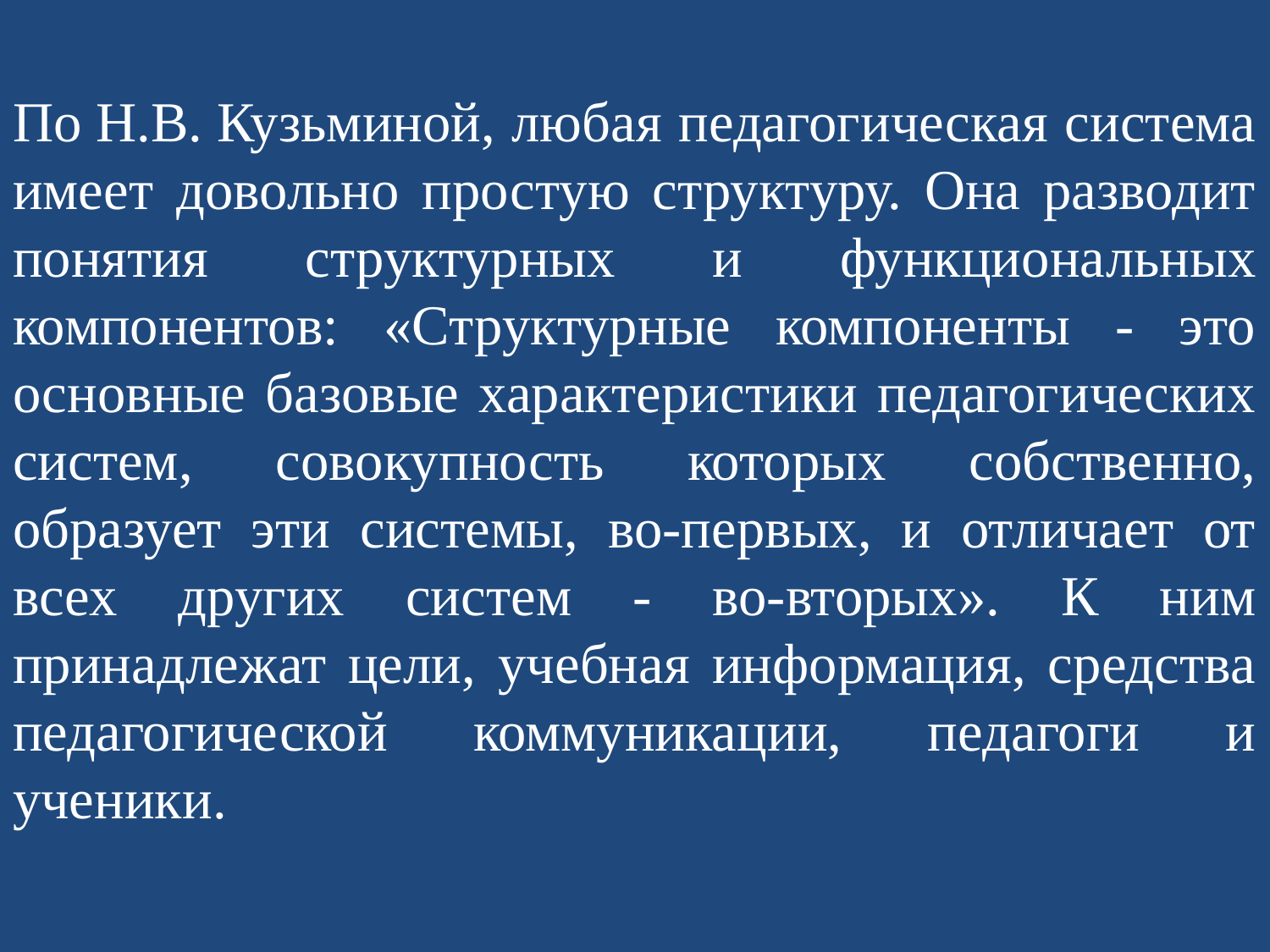

По Н.В. Кузьминой, любая педагогическая система имеет довольно простую структуру. Она разводит понятия структурных и функциональных компонентов: «Структурные компоненты - это основные базовые характеристики педагогических систем, совокупность которых собственно, образует эти системы, во-первых, и отличает от всех других систем - во-вторых». К ним принадлежат цели, учебная информация, средства педагогической коммуникации, педагоги и ученики.